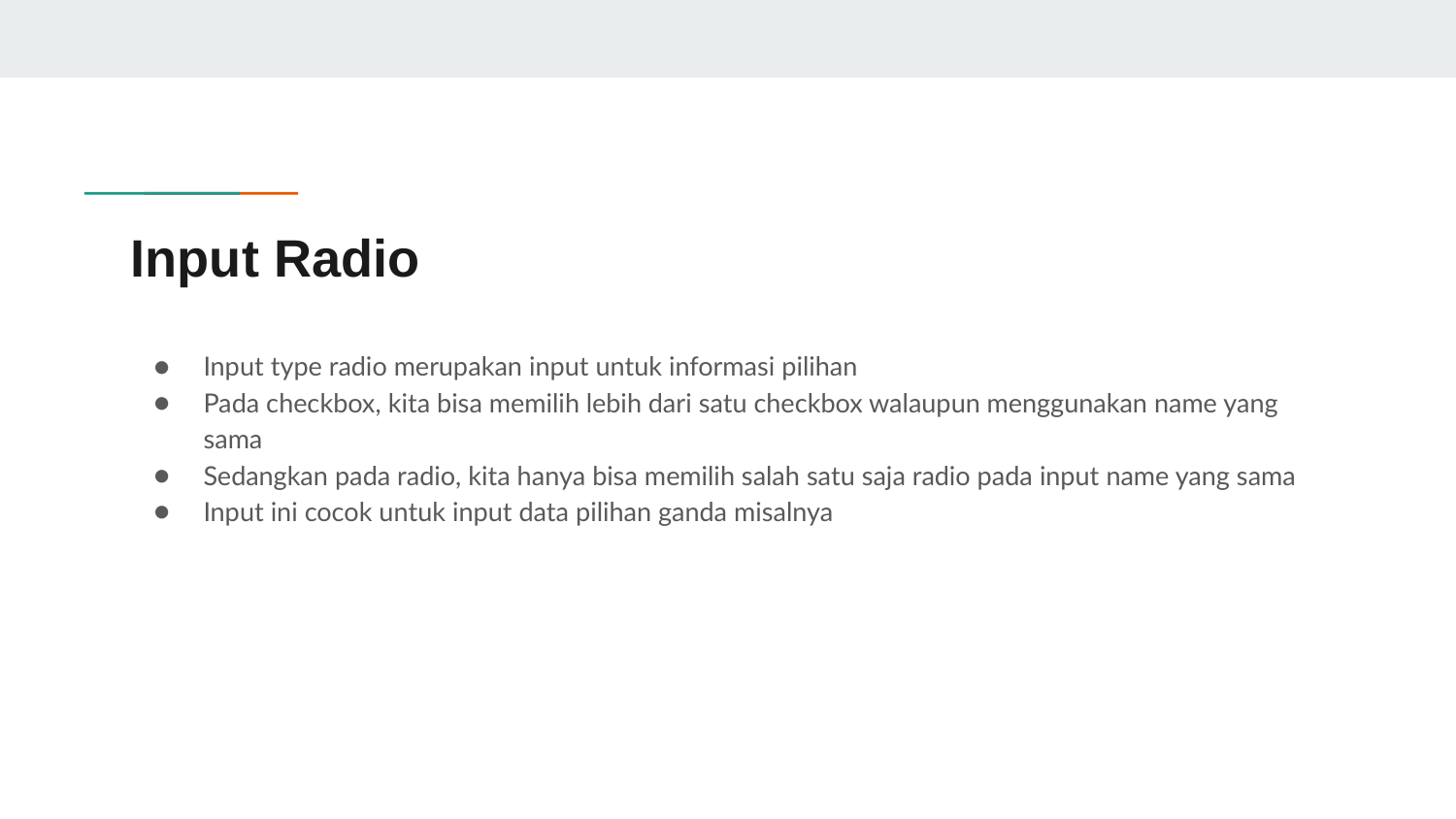

# Input Radio
Input type radio merupakan input untuk informasi pilihan
Pada checkbox, kita bisa memilih lebih dari satu checkbox walaupun menggunakan name yang sama
Sedangkan pada radio, kita hanya bisa memilih salah satu saja radio pada input name yang sama
Input ini cocok untuk input data pilihan ganda misalnya